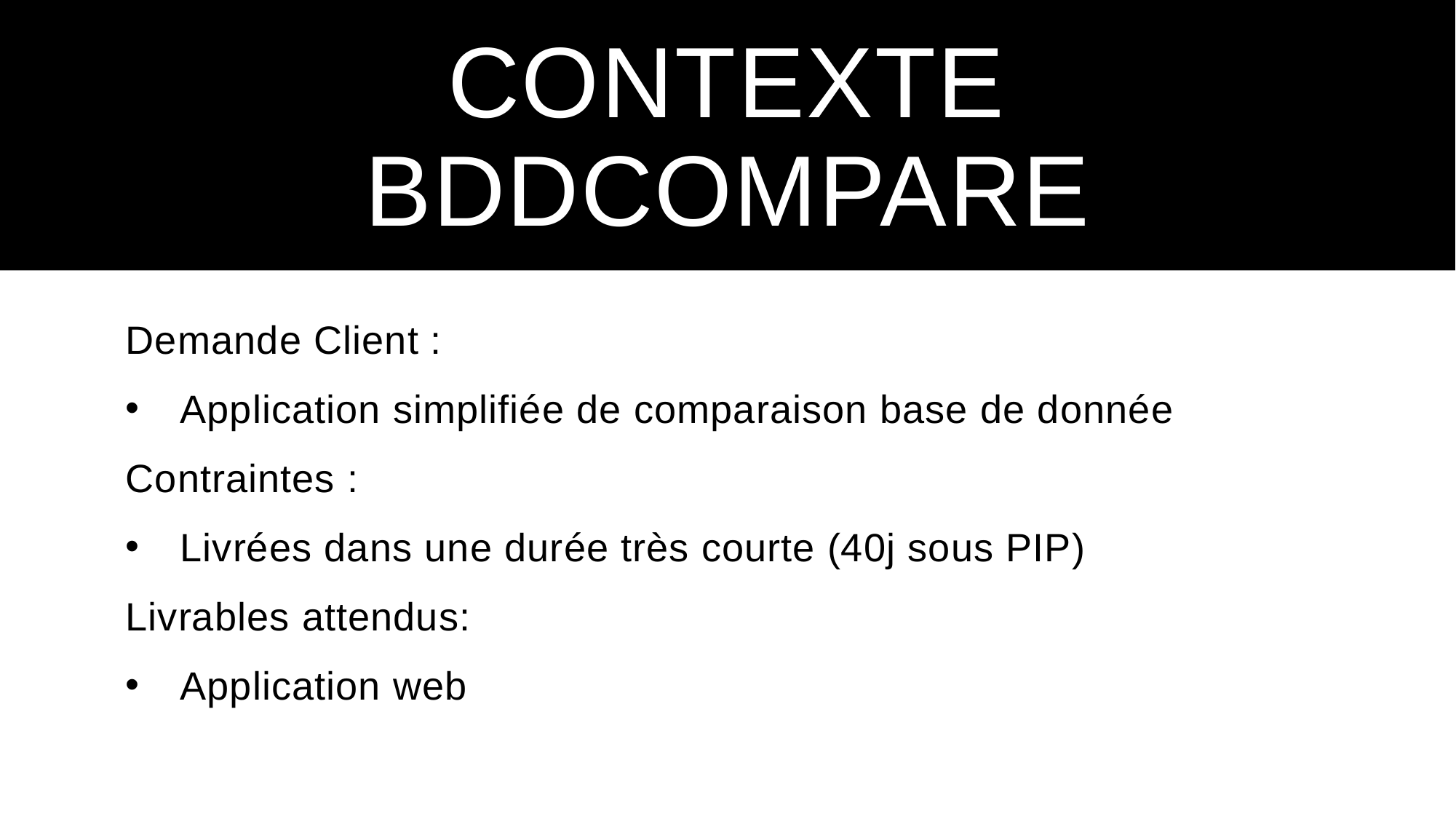

# Contexte BDDCompare
Demande Client :
Application simplifiée de comparaison base de donnée
Contraintes :
Livrées dans une durée très courte (40j sous PIP)
Livrables attendus:
Application web